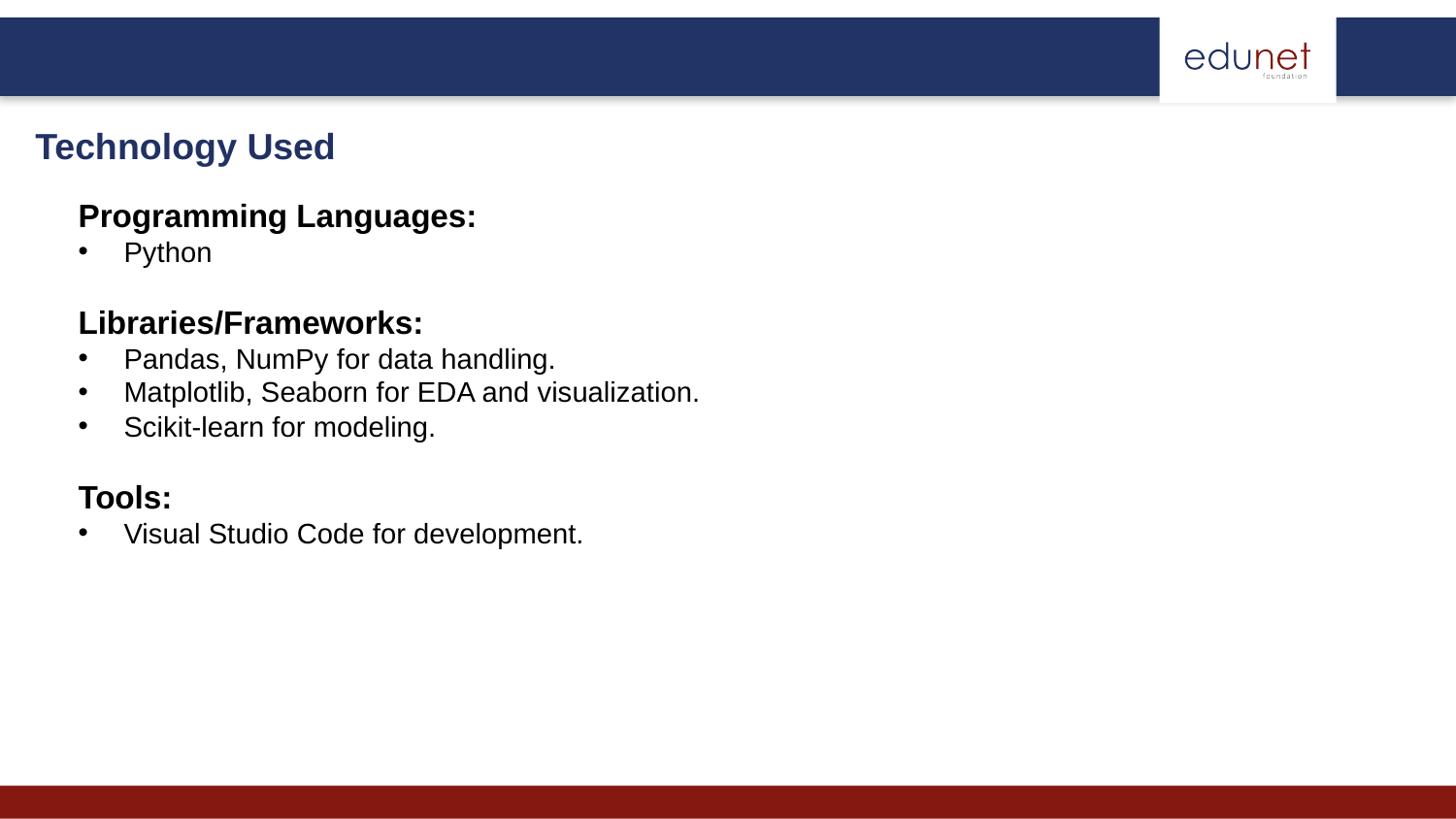

Technology Used
Programming Languages:
Python

Libraries/Frameworks:
Pandas, NumPy for data handling.
Matplotlib, Seaborn for EDA and visualization.
Scikit-learn for modeling.

Tools:
Visual Studio Code for development.